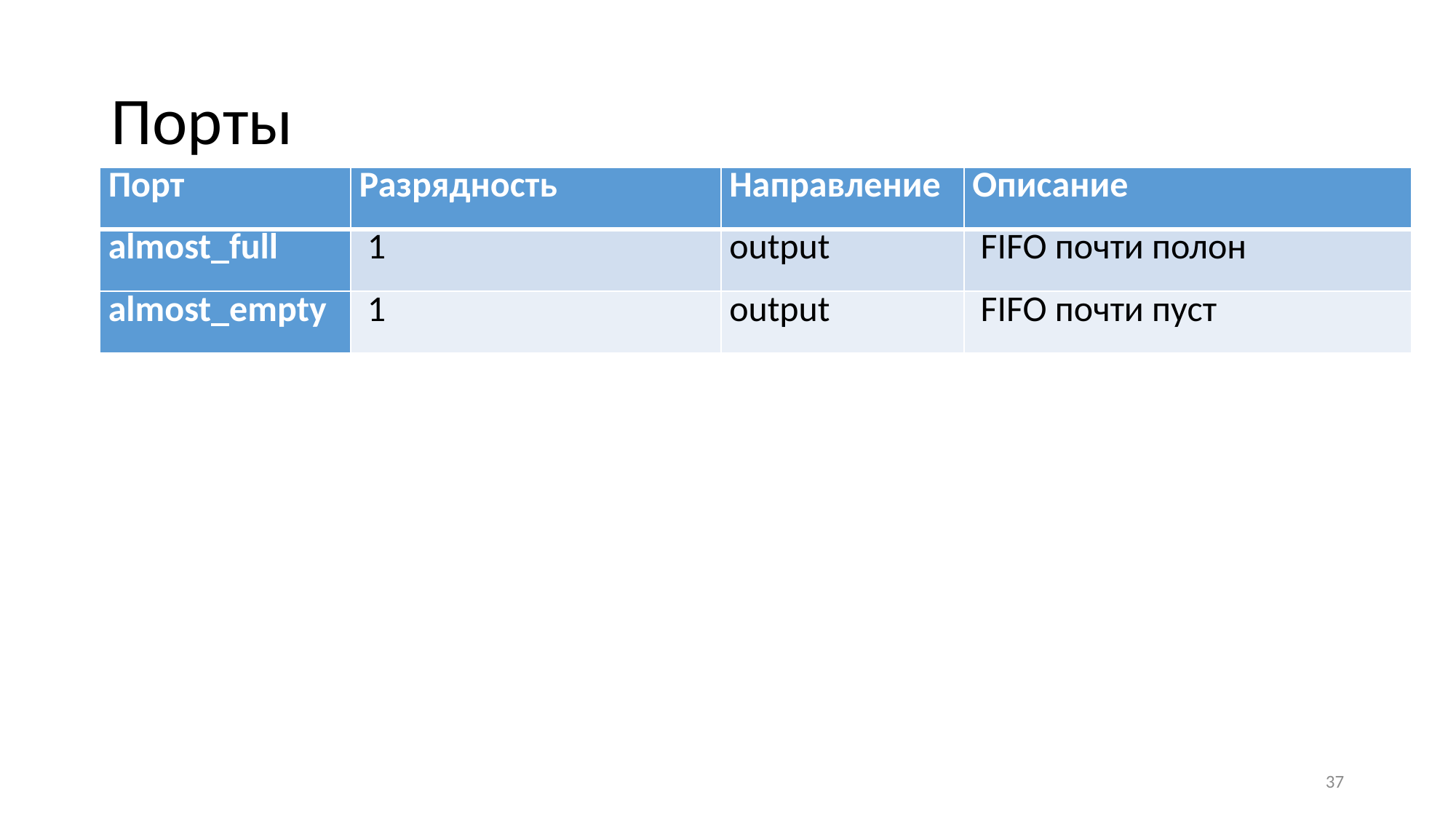

# Порты
| Порт | Разрядность | Направление | Описание |
| --- | --- | --- | --- |
| almost\_full | 1 | output | FIFO почти полон |
| almost\_empty | 1 | output | FIFO почти пуст |
37